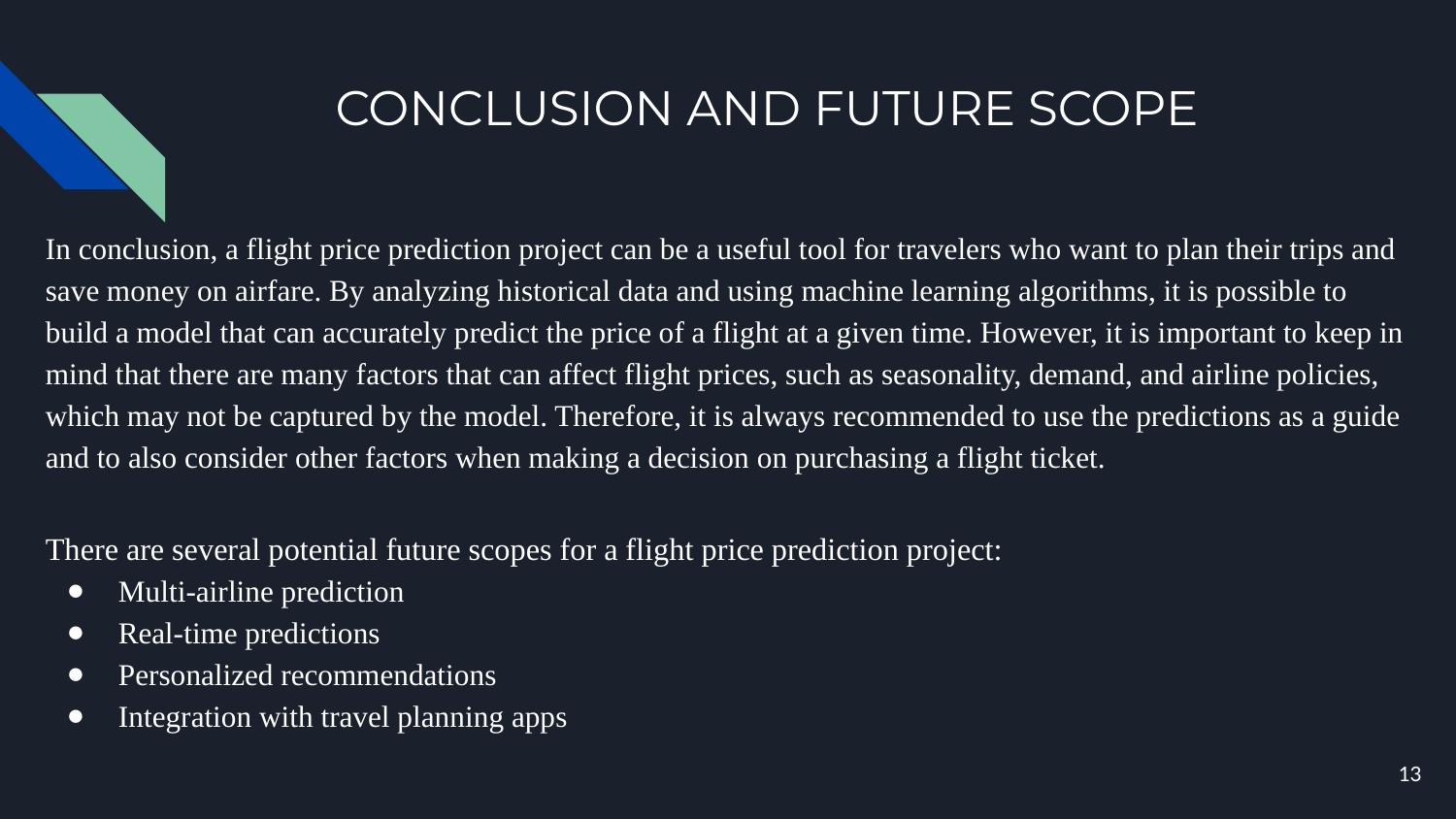

# CONCLUSION AND FUTURE SCOPE

In conclusion, a flight price prediction project can be a useful tool for travelers who want to plan their trips and save money on airfare. By analyzing historical data and using machine learning algorithms, it is possible to build a model that can accurately predict the price of a flight at a given time. However, it is important to keep in mind that there are many factors that can affect flight prices, such as seasonality, demand, and airline policies, which may not be captured by the model. Therefore, it is always recommended to use the predictions as a guide and to also consider other factors when making a decision on purchasing a flight ticket.

There are several potential future scopes for a flight price prediction project:
Multi-airline prediction
Real-time predictions
Personalized recommendations
Integration with travel planning apps

13